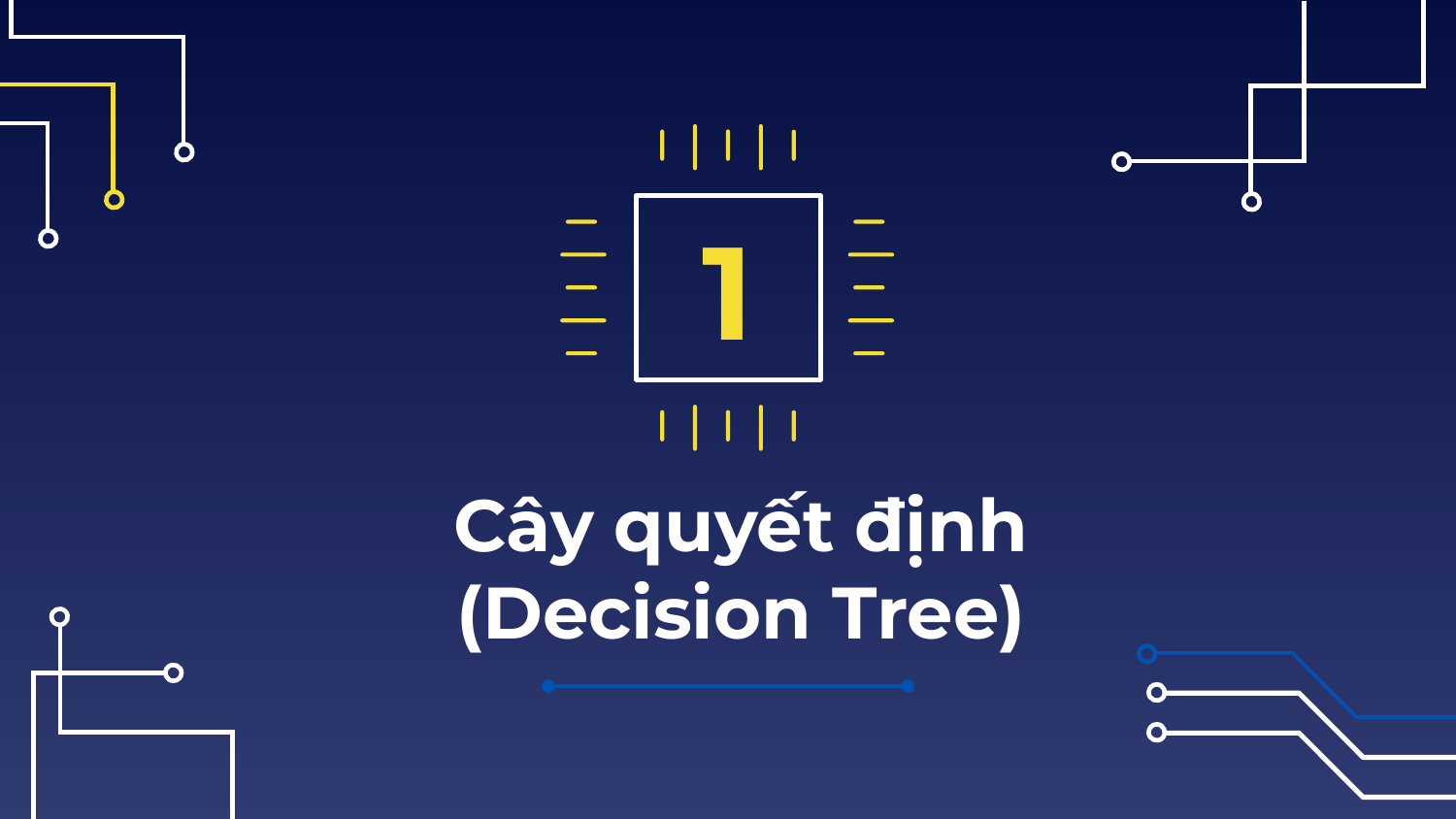

1

# Cây quyết định (Decision Tree)